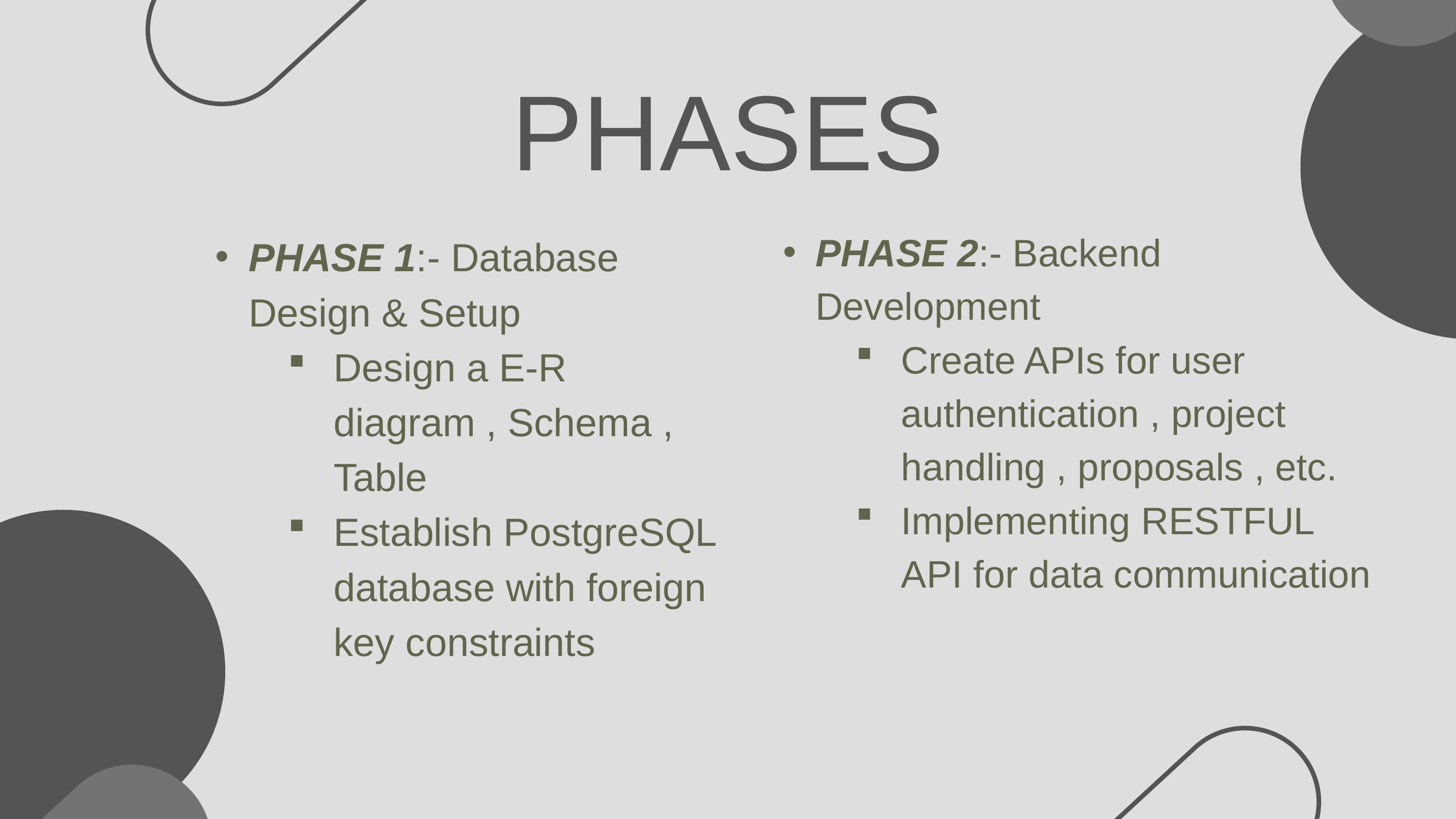

PHASES
PHASE 2:- Backend Development
Create APIs for user authentication , project handling , proposals , etc.
Implementing RESTFUL API for data communication
PHASE 1:- Database Design & Setup
Design a E-R diagram , Schema , Table
Establish PostgreSQL database with foreign key constraints